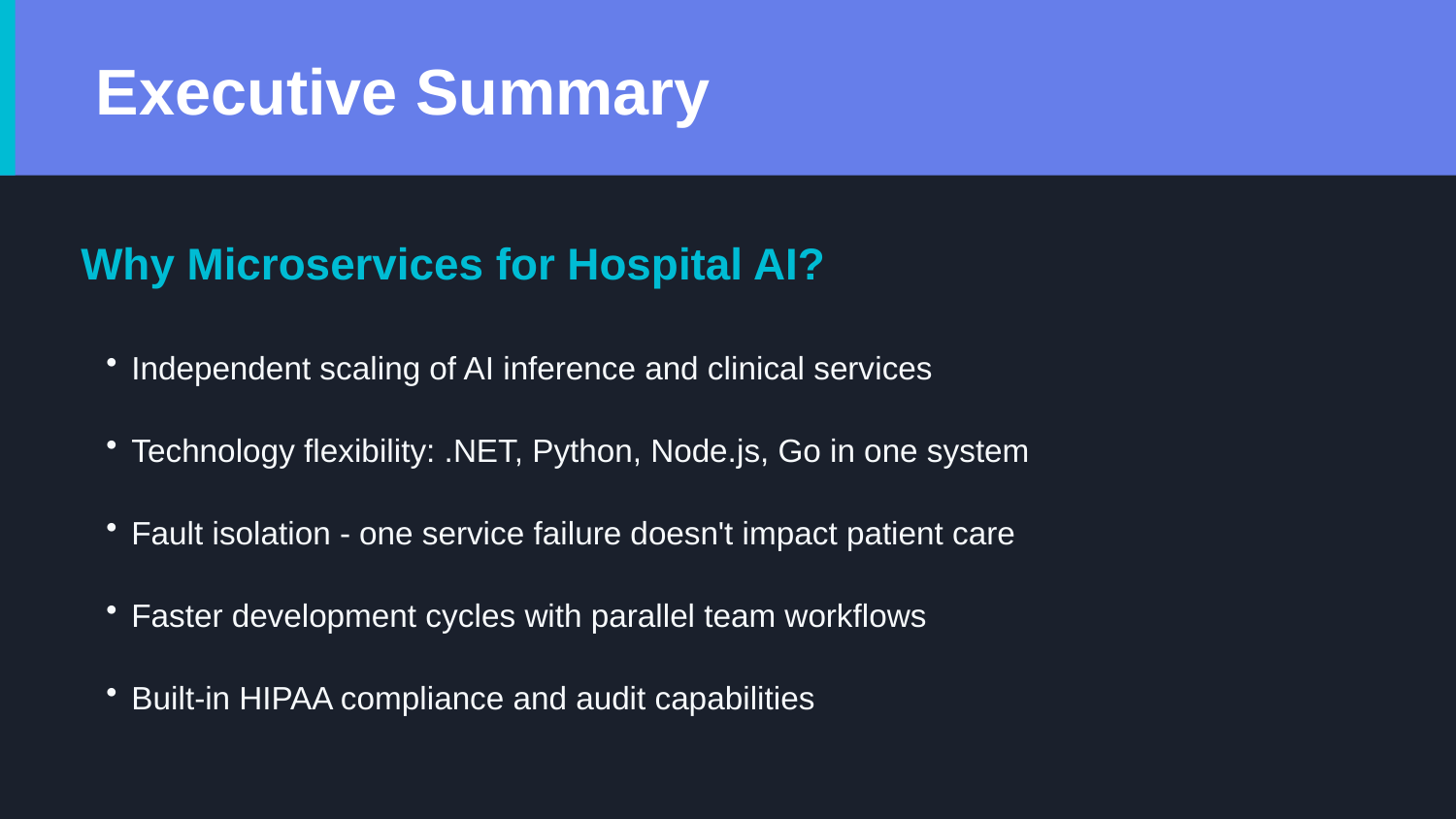

Executive Summary
Why Microservices for Hospital AI?
Independent scaling of AI inference and clinical services
Technology flexibility: .NET, Python, Node.js, Go in one system
Fault isolation - one service failure doesn't impact patient care
Faster development cycles with parallel team workflows
Built-in HIPAA compliance and audit capabilities